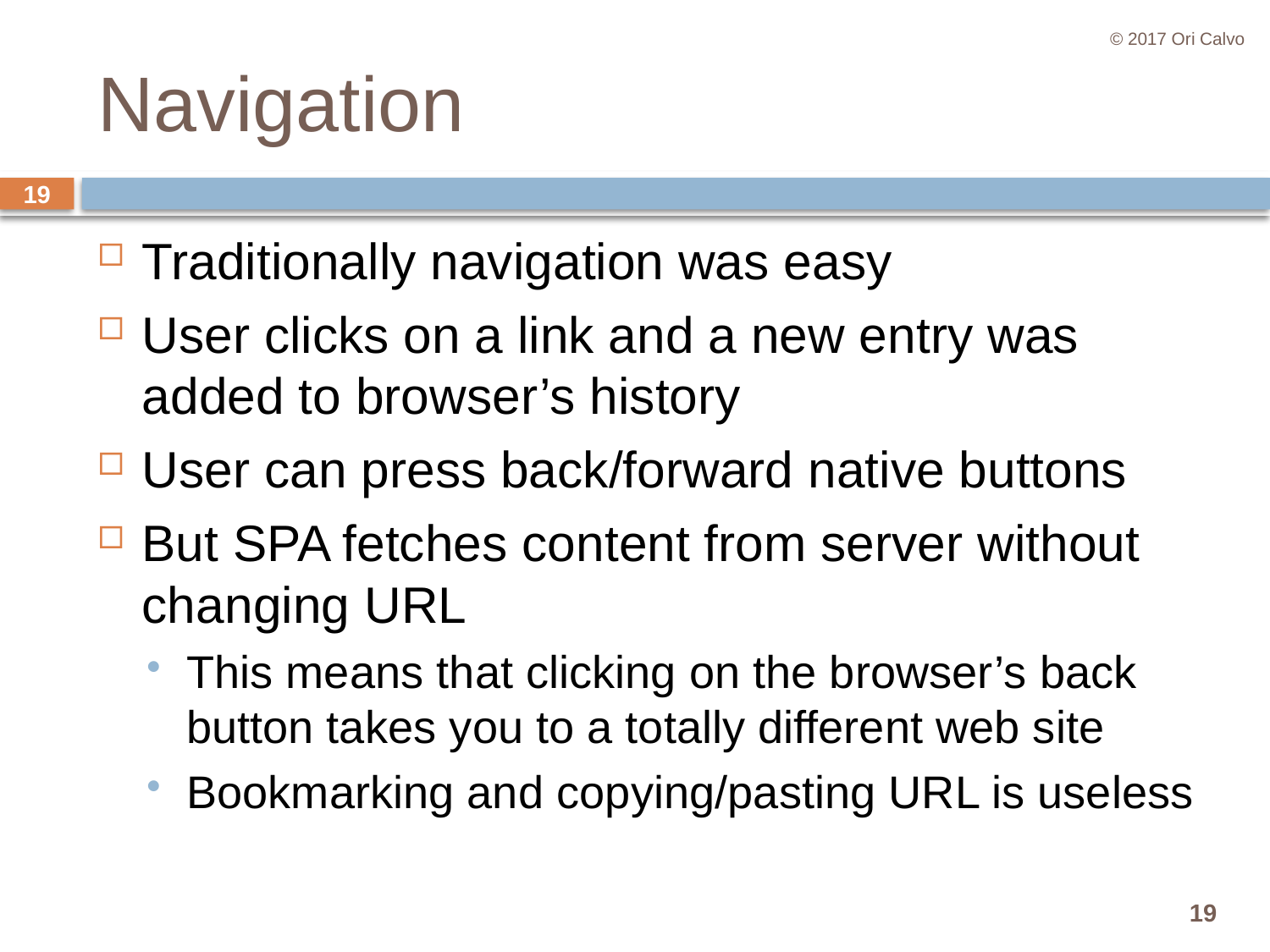

© 2017 Ori Calvo
# Navigation
19
Traditionally navigation was easy
User clicks on a link and a new entry was added to browser’s history
User can press back/forward native buttons
But SPA fetches content from server without changing URL
This means that clicking on the browser’s back button takes you to a totally different web site
Bookmarking and copying/pasting URL is useless